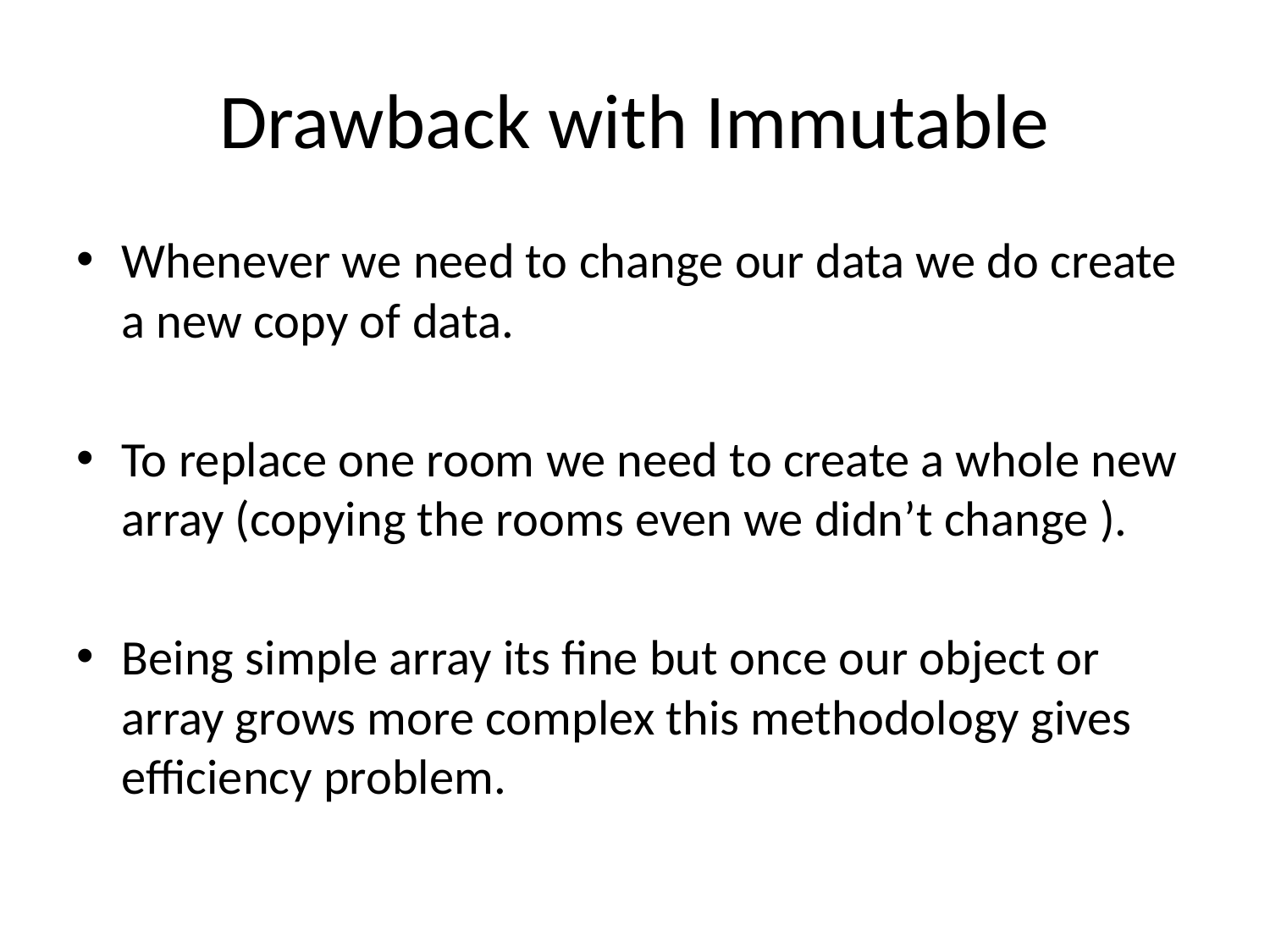

# Drawback with Immutable
Whenever we need to change our data we do create a new copy of data.

To replace one room we need to create a whole new array (copying the rooms even we didn’t change ).

Being simple array its fine but once our object or array grows more complex this methodology gives efficiency problem.